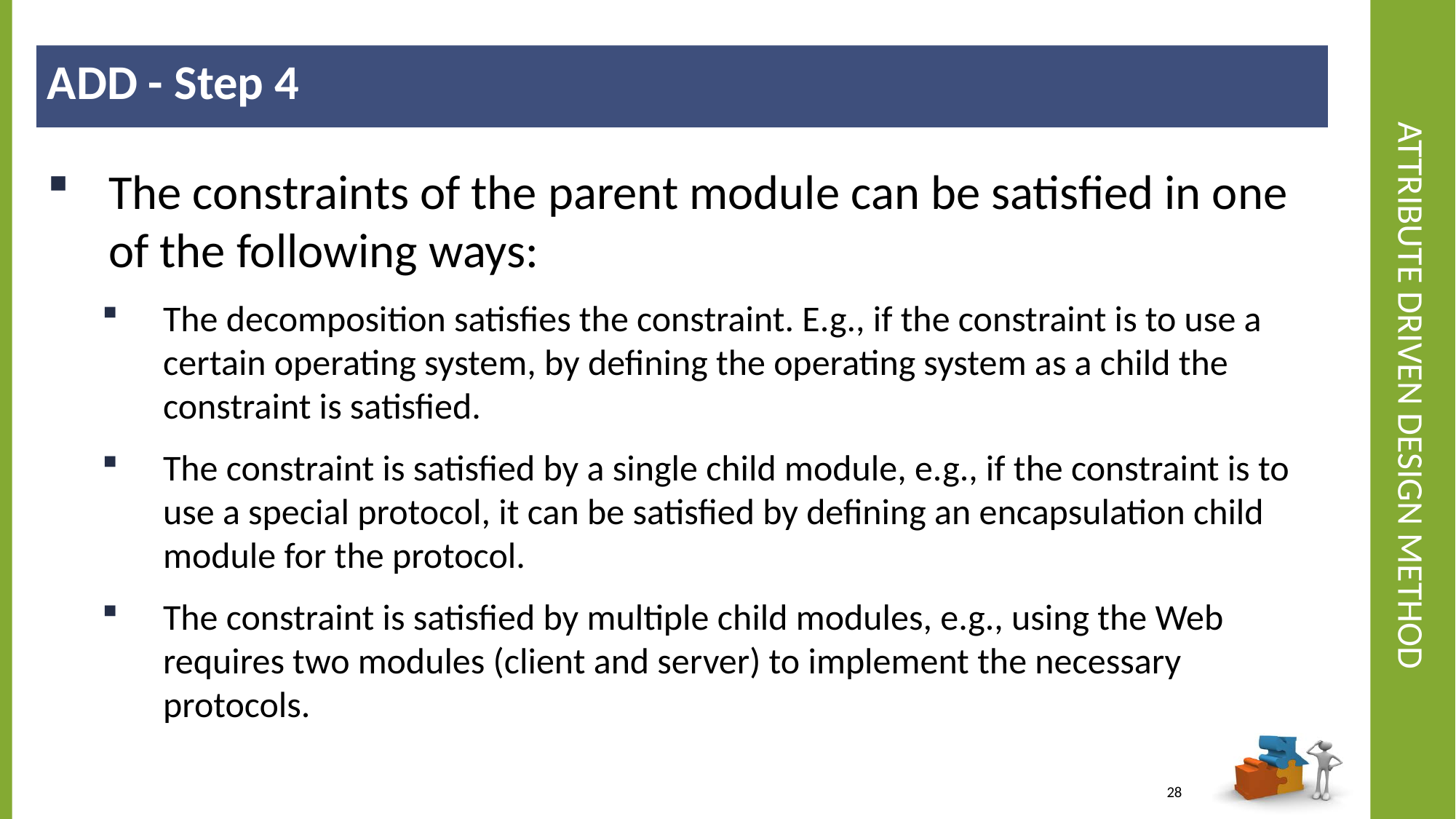

ADD - Step 4
# Attribute Driven Design Method
The constraints of the parent module can be satisfied in one of the following ways:
The decomposition satisfies the constraint. E.g., if the constraint is to use a certain operating system, by defining the operating system as a child the constraint is satisfied.
The constraint is satisfied by a single child module, e.g., if the constraint is to use a special protocol, it can be satisfied by defining an encapsulation child module for the protocol.
The constraint is satisfied by multiple child modules, e.g., using the Web requires two modules (client and server) to implement the necessary protocols.
28